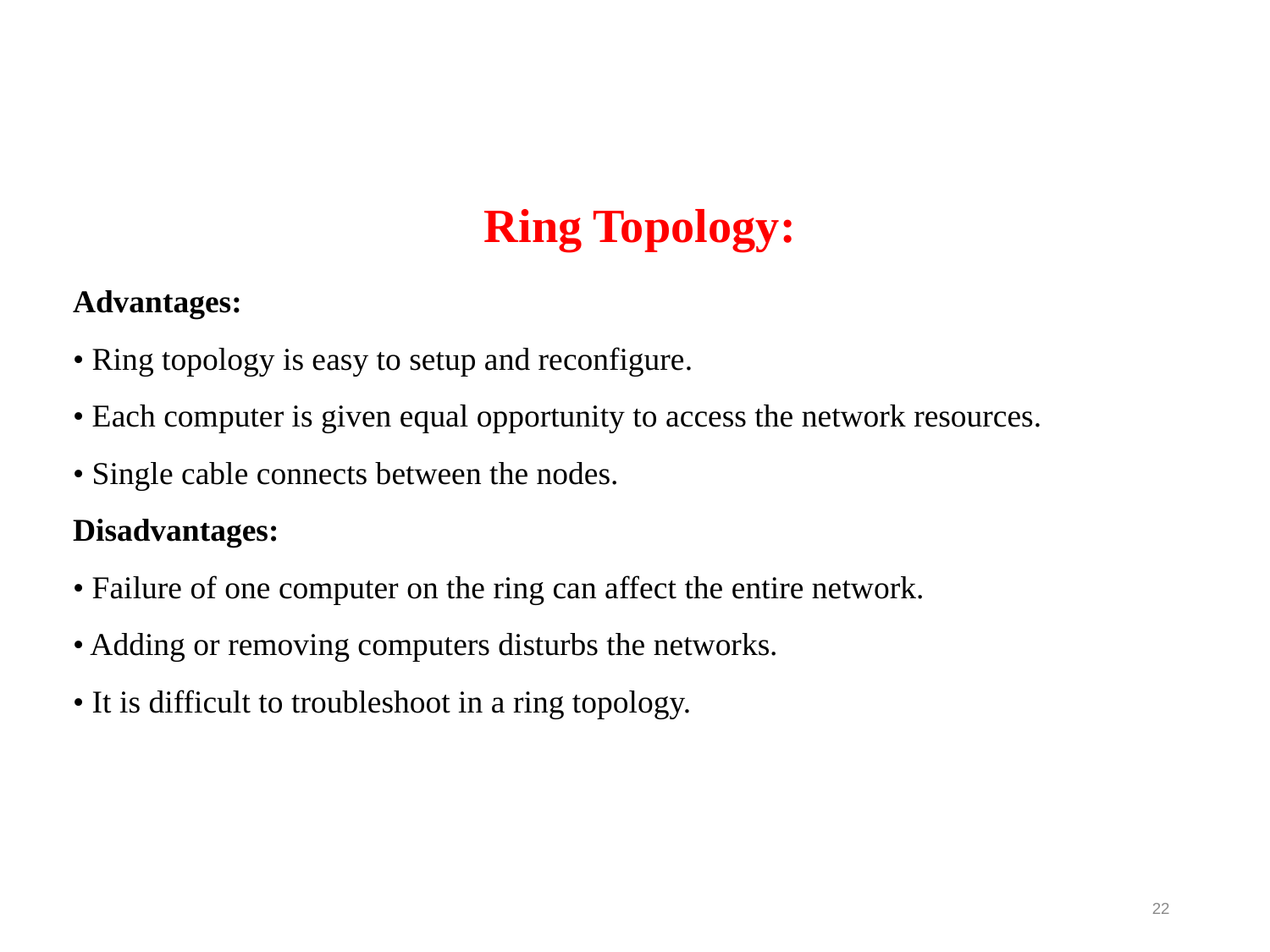

Ring Topology:
Advantages:
• Ring topology is easy to setup and reconfigure.
• Each computer is given equal opportunity to access the network resources.
• Single cable connects between the nodes.
Disadvantages:
• Failure of one computer on the ring can affect the entire network.
• Adding or removing computers disturbs the networks.
• It is difficult to troubleshoot in a ring topology.

22